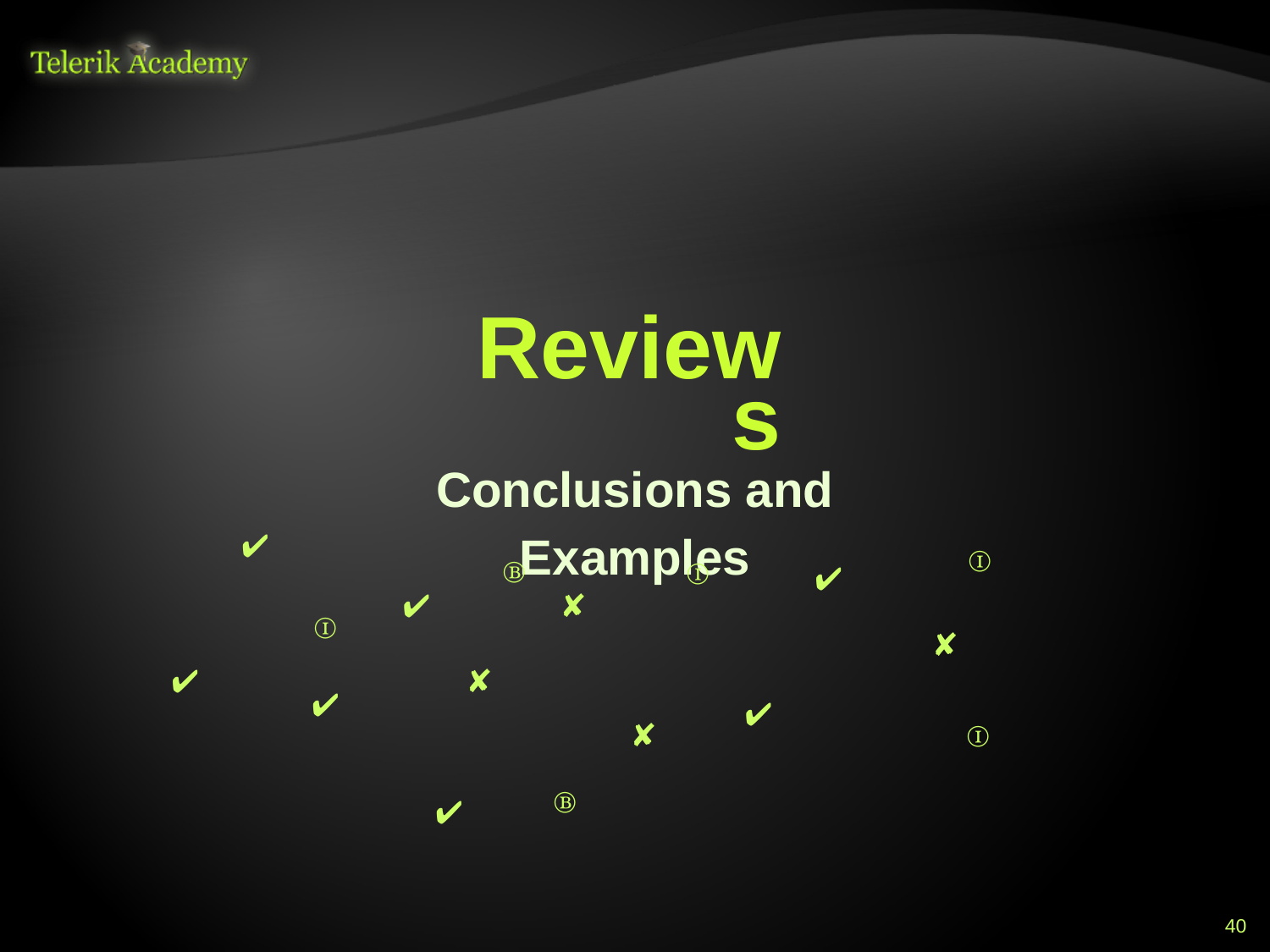

Reviews
Conclusions and Examples
✔
Ⓘ
Ⓑ
Ⓘ
✔
✔
✘
Ⓘ
✘
✔
✘
✔
✔
✘
Ⓘ
Ⓑ
✔
40